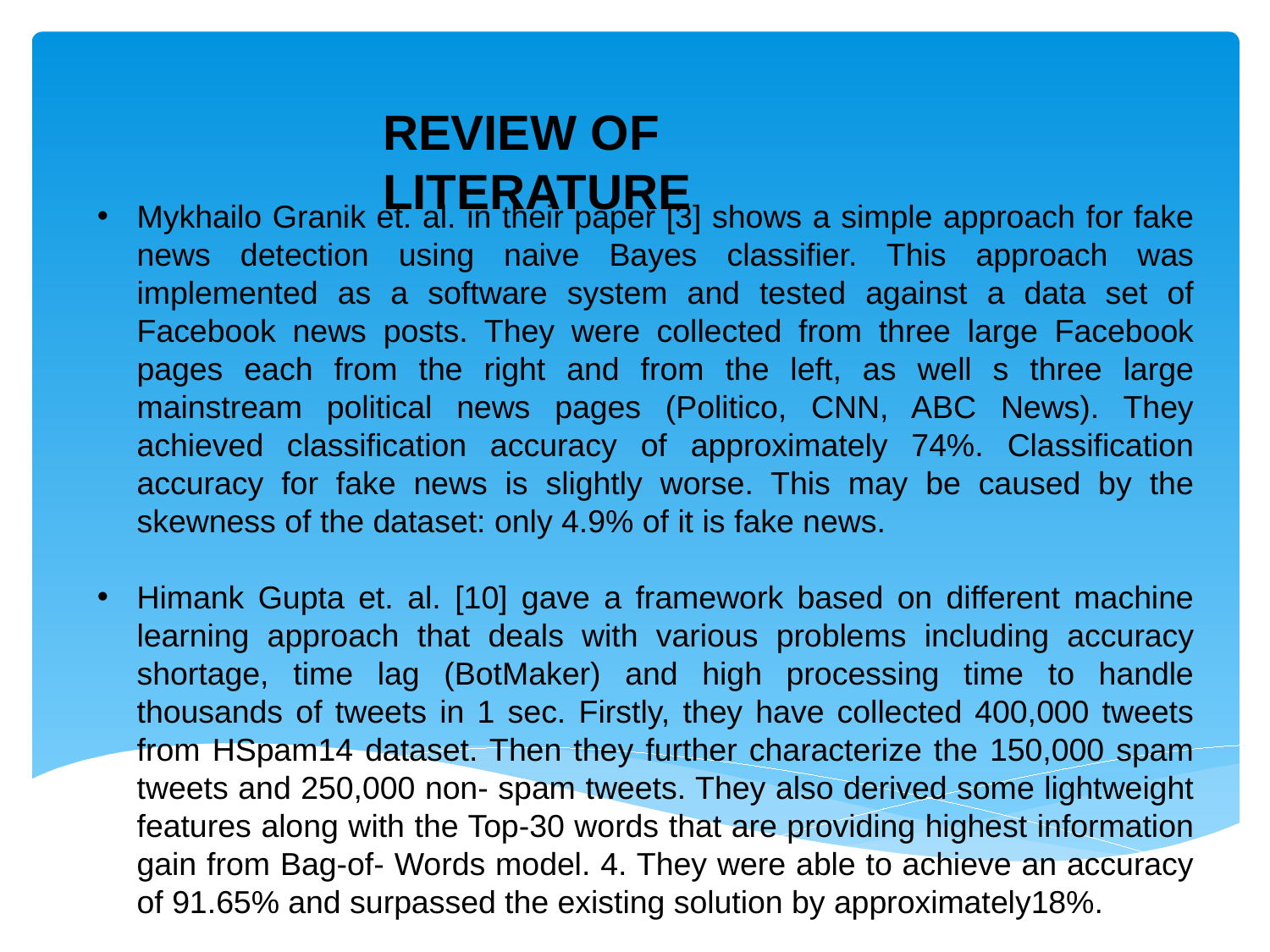

REVIEW OF LITERATURE
Mykhailo Granik et. al. in their paper [3] shows a simple approach for fake news detection using naive Bayes classifier. This approach was implemented as a software system and tested against a data set of Facebook news posts. They were collected from three large Facebook pages each from the right and from the left, as well s three large mainstream political news pages (Politico, CNN, ABC News). They achieved classification accuracy of approximately 74%. Classification accuracy for fake news is slightly worse. This may be caused by the skewness of the dataset: only 4.9% of it is fake news.

Himank Gupta et. al. [10] gave a framework based on different machine learning approach that deals with various problems including accuracy shortage, time lag (BotMaker) and high processing time to handle thousands of tweets in 1 sec. Firstly, they have collected 400,000 tweets from HSpam14 dataset. Then they further characterize the 150,000 spam tweets and 250,000 non- spam tweets. They also derived some lightweight features along with the Top-30 words that are providing highest information gain from Bag-of- Words model. 4. They were able to achieve an accuracy of 91.65% and surpassed the existing solution by approximately18%.